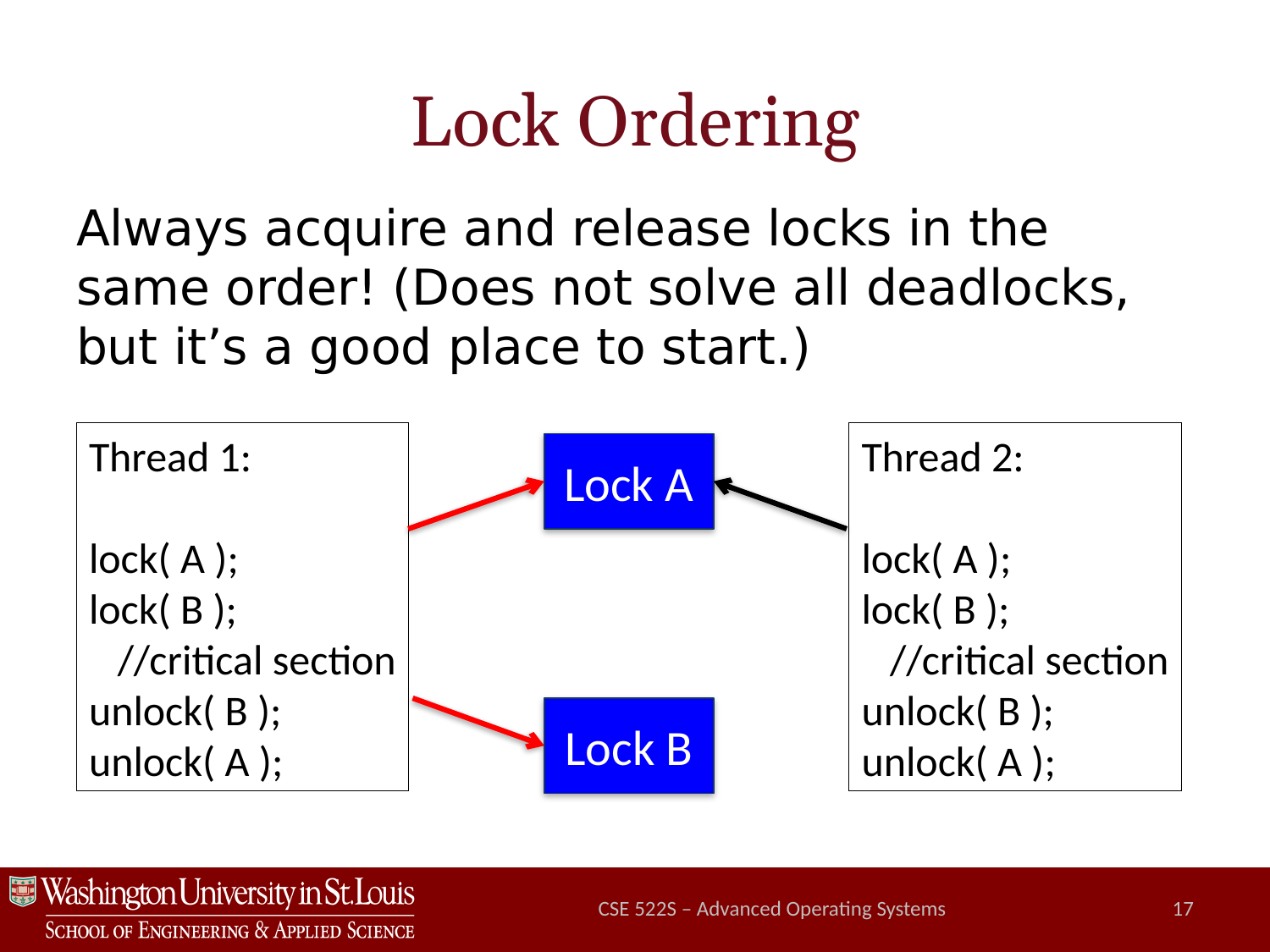

# Lock Ordering
Always acquire and release locks in the same order! (Does not solve all deadlocks, but it’s a good place to start.)

Thread 1:

lock( A );
lock( B );
   //critical section
unlock( B );
unlock( A );
Thread 2:

lock( A );
lock( B );
   //critical section
unlock( B );
unlock( A );
Lock A
Lock B
CSE 522S – Advanced Operating Systems
17